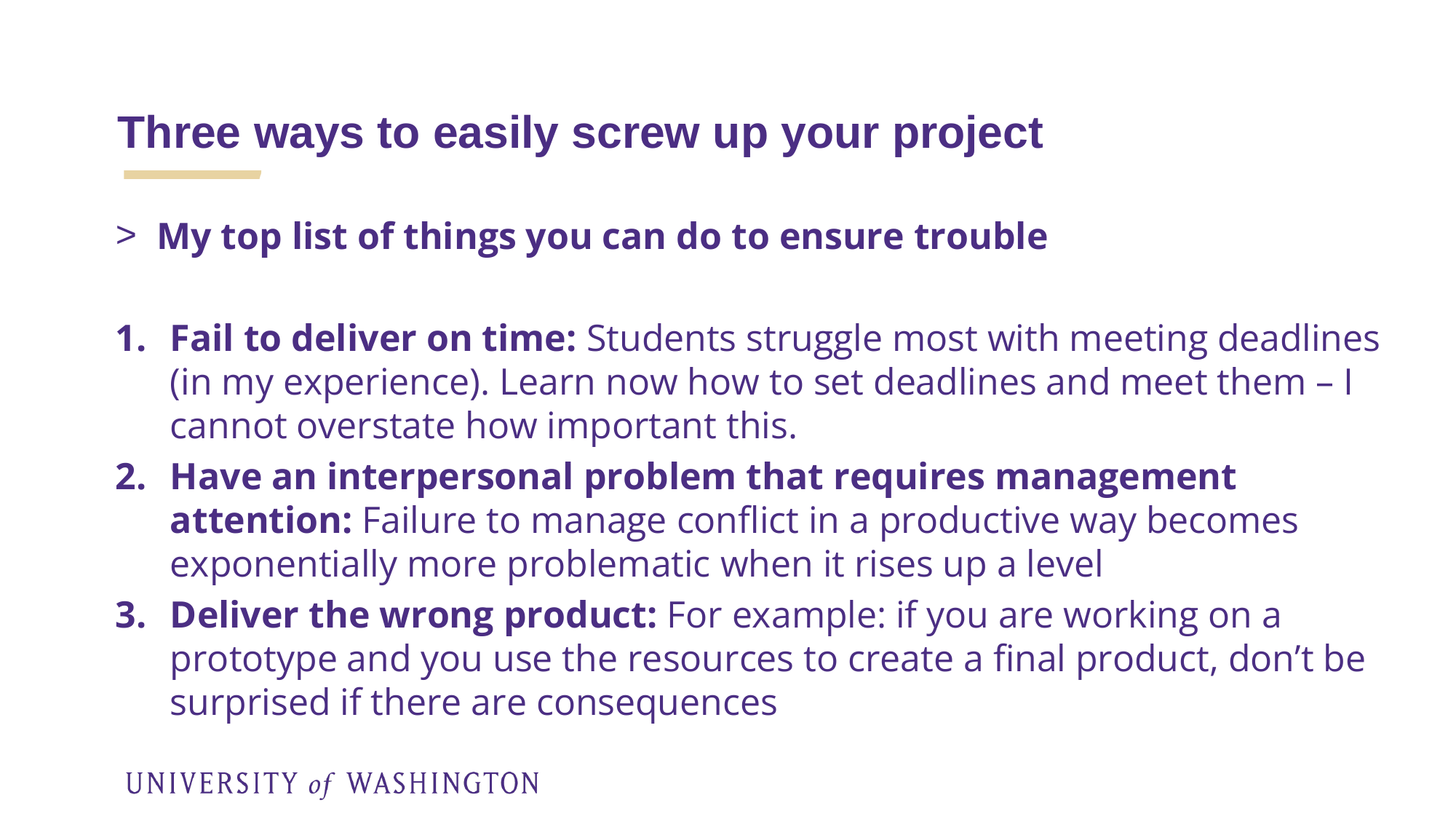

# Three ways to easily screw up your project
My top list of things you can do to ensure trouble

Fail to deliver on time: Students struggle most with meeting deadlines (in my experience). Learn now how to set deadlines and meet them – I cannot overstate how important this.
Have an interpersonal problem that requires management attention: Failure to manage conflict in a productive way becomes exponentially more problematic when it rises up a level
Deliver the wrong product: For example: if you are working on a prototype and you use the resources to create a final product, don’t be surprised if there are consequences